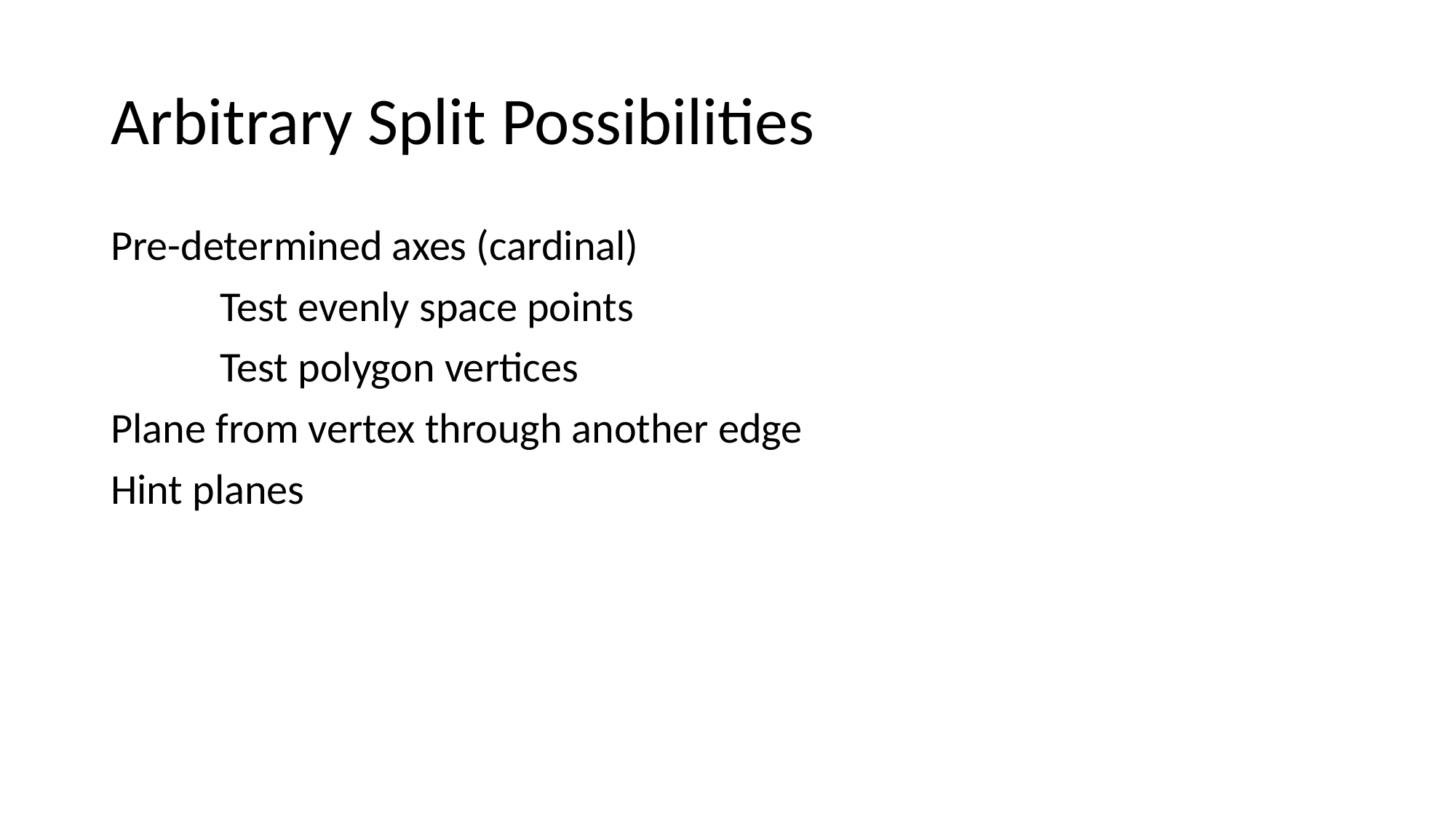

# Arbitrary Split Possibilities
Pre-determined axes (cardinal)
	Test evenly space points
	Test polygon vertices
Plane from vertex through another edge
Hint planes